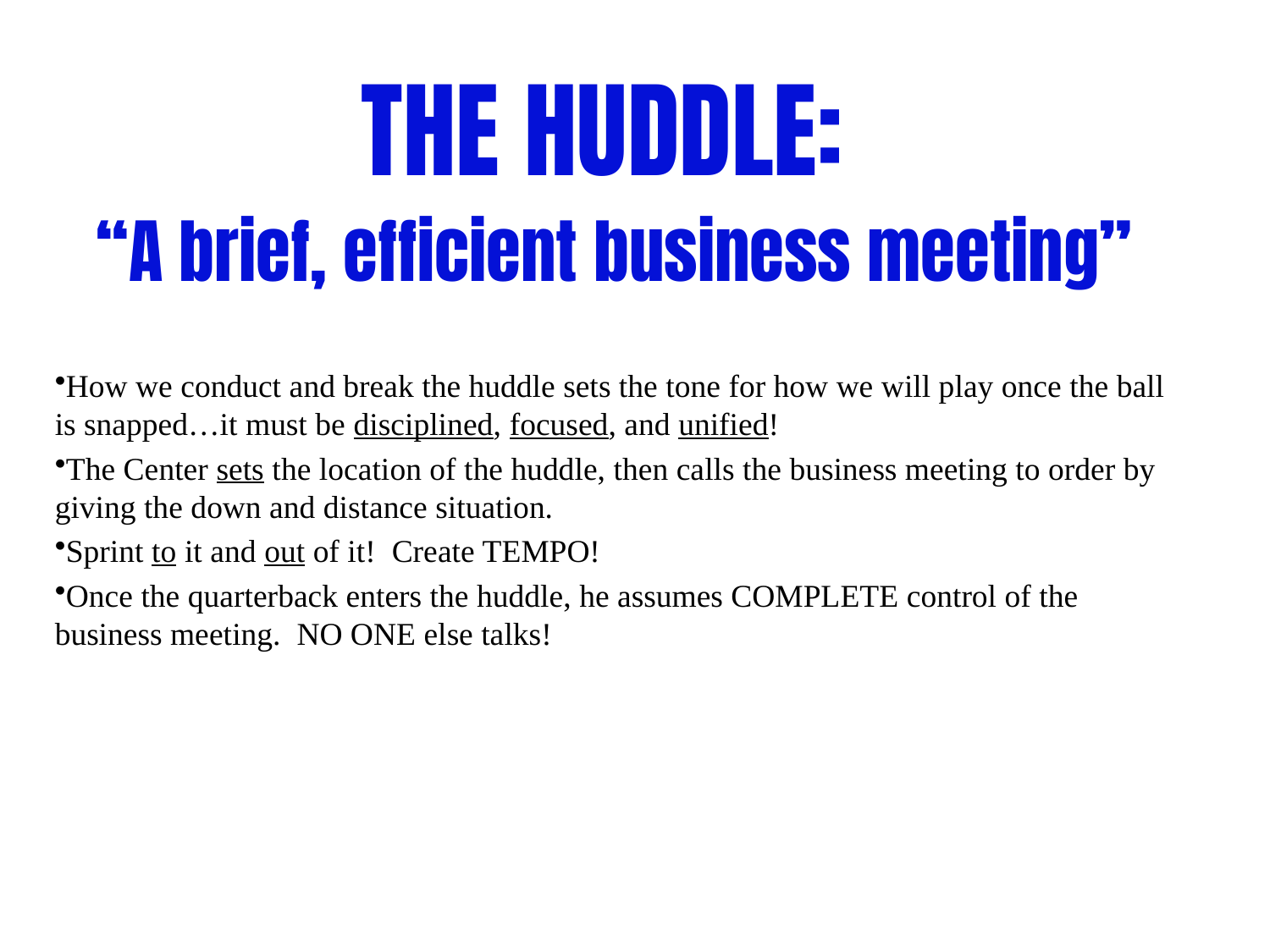

THE HUDDLE:
“A brief, efficient business meeting”
How we conduct and break the huddle sets the tone for how we will play once the ball is snapped…it must be disciplined, focused, and unified!
The Center sets the location of the huddle, then calls the business meeting to order by giving the down and distance situation.
Sprint to it and out of it!  Create TEMPO!
Once the quarterback enters the huddle, he assumes COMPLETE control of the business meeting.  NO ONE else talks!